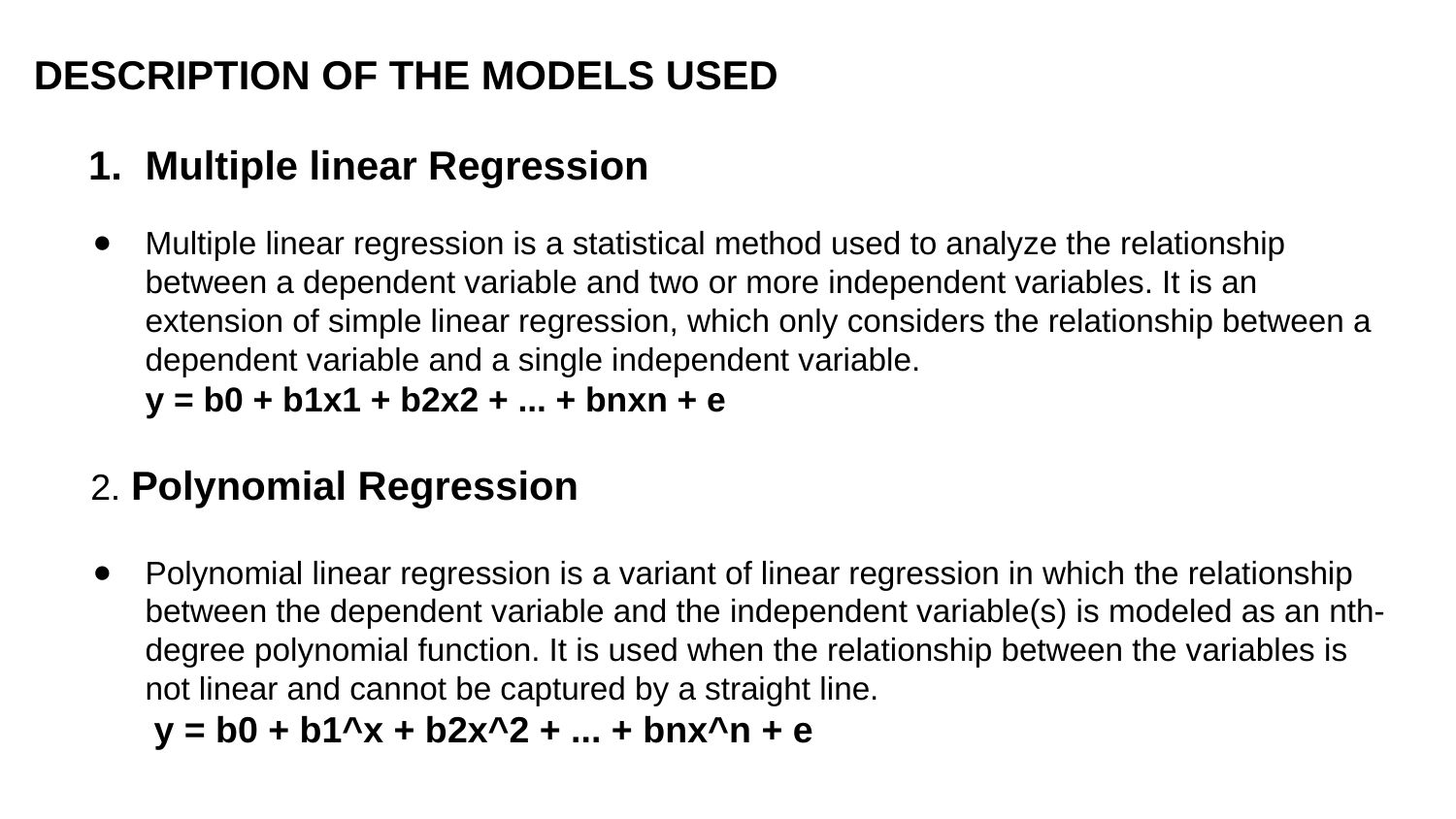

DESCRIPTION OF THE MODELS USED
Multiple linear Regression

Multiple linear regression is a statistical method used to analyze the relationship between a dependent variable and two or more independent variables. It is an extension of simple linear regression, which only considers the relationship between a dependent variable and a single independent variable.
y = b0 + b1x1 + b2x2 + ... + bnxn + e

2. Polynomial Regression

Polynomial linear regression is a variant of linear regression in which the relationship between the dependent variable and the independent variable(s) is modeled as an nth-degree polynomial function. It is used when the relationship between the variables is not linear and cannot be captured by a straight line.
        y = b0 + b1^x + b2x^2 + ... + bnx^n + e